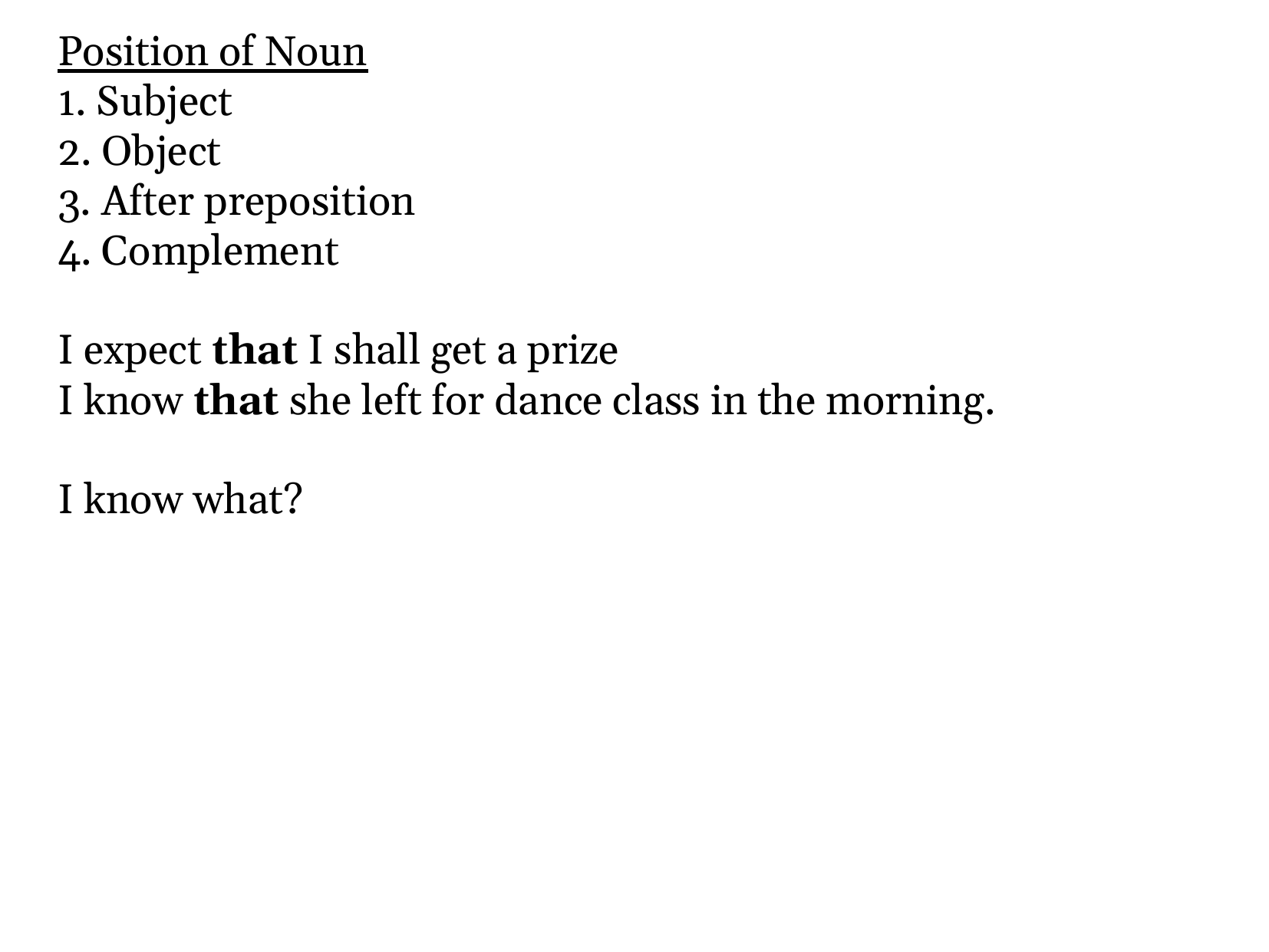

Position of Noun
1. Subject
2. Object
3. After preposition
4. Complement

I expect that I shall get a prize
I know that she left for dance class in the morning.

I know what?